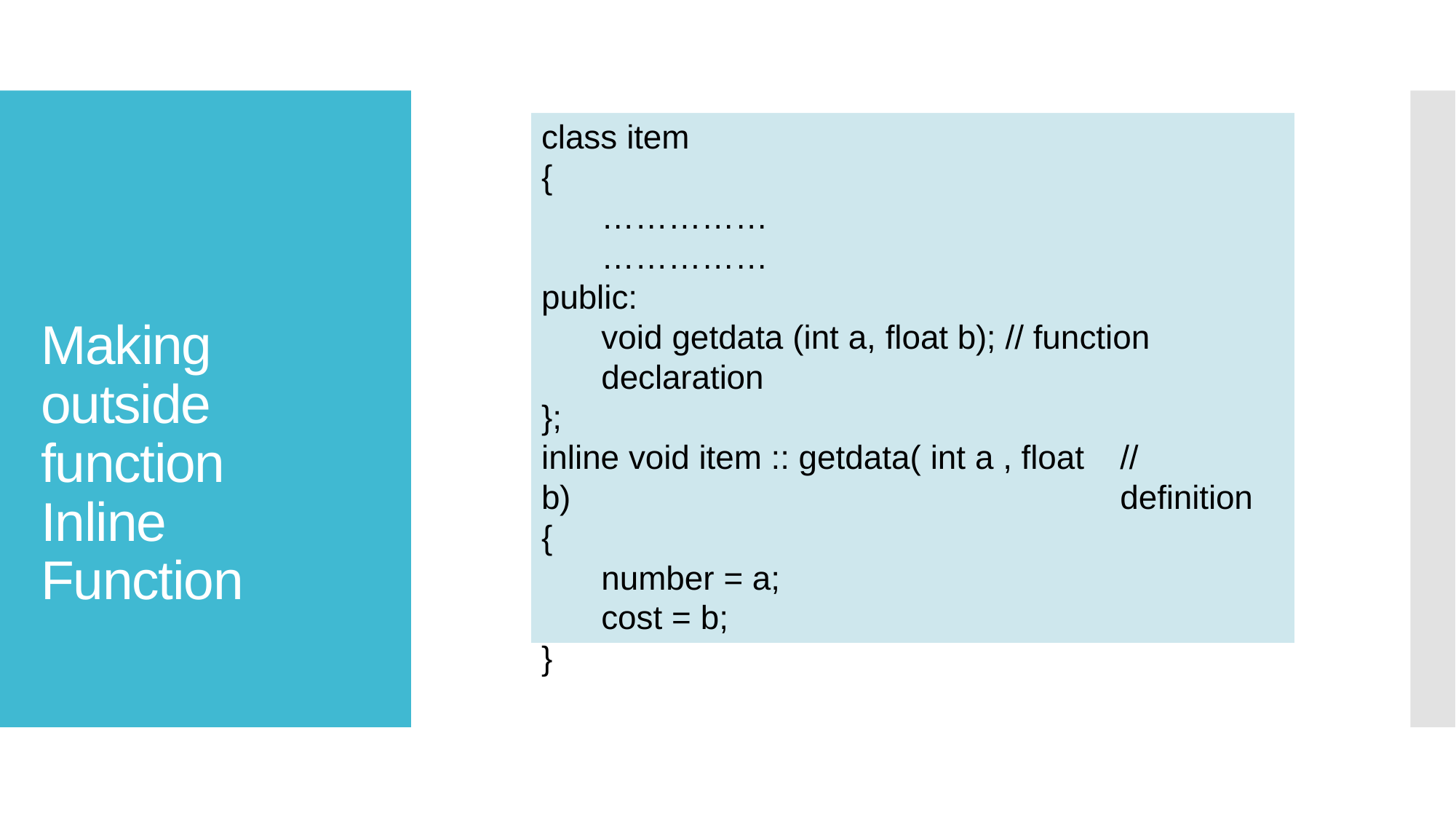

class item
{
……………
……………
public:
void getdata (int a, float b); // function declaration
};
Making  outside  function Inline  Function
inline void item :: getdata( int a , float b)
{
number = a;
cost = b;
}
// definition